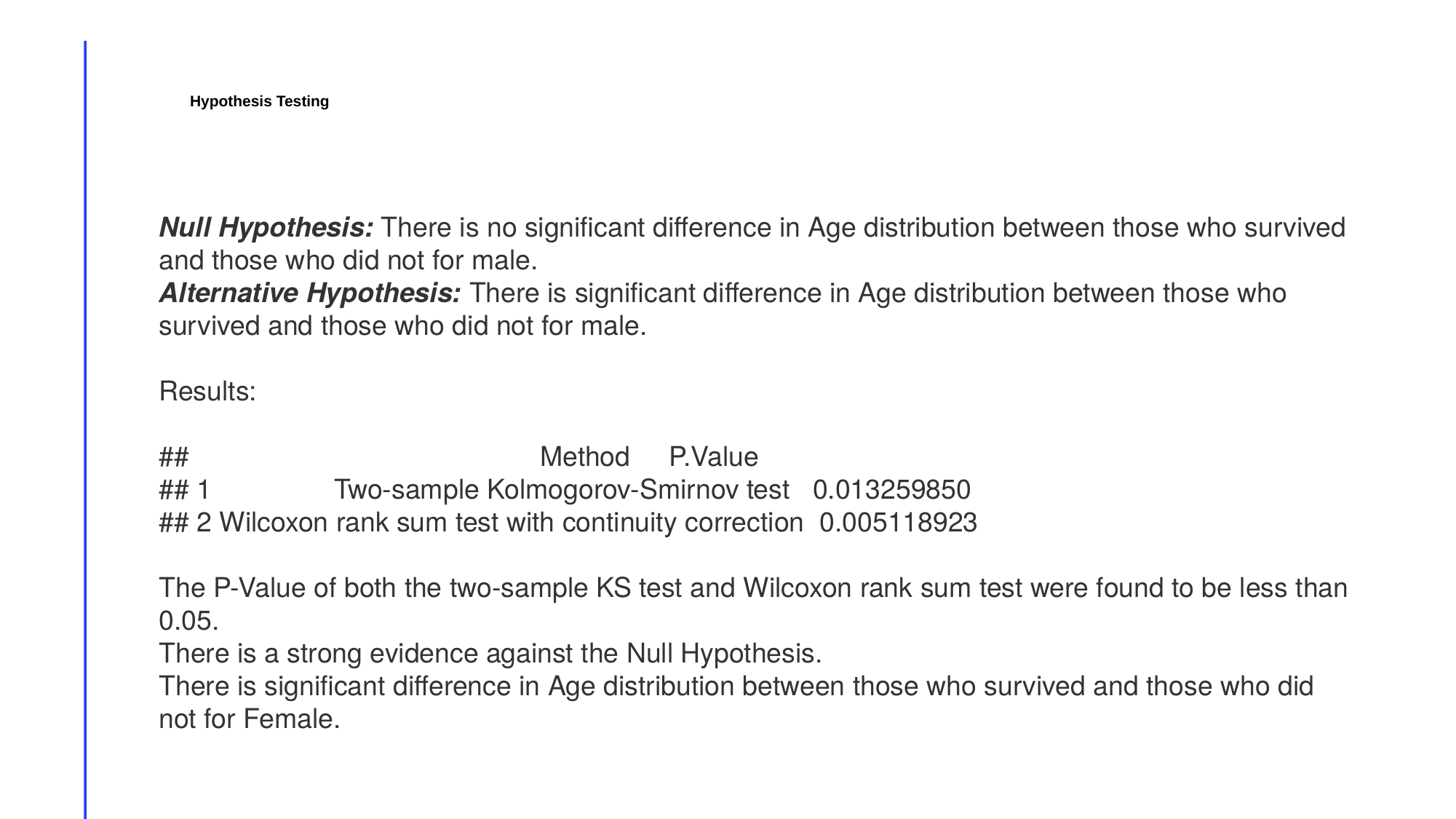

Hypothesis Testing

Null Hypothesis: There is no significant difference in Age distribution between those who survived and those who did not for male.
Alternative Hypothesis: There is significant difference in Age distribution between those who survived and those who did not for male.

Results:

##                                              Method     P.Value
## 1                Two-sample Kolmogorov-Smirnov test   0.013259850
## 2 Wilcoxon rank sum test with continuity correction  0.005118923

The P-Value of both the two-sample KS test and Wilcoxon rank sum test were found to be less than 0.05.
There is a strong evidence against the Null Hypothesis.
There is significant difference in Age distribution between those who survived and those who did not for Female.